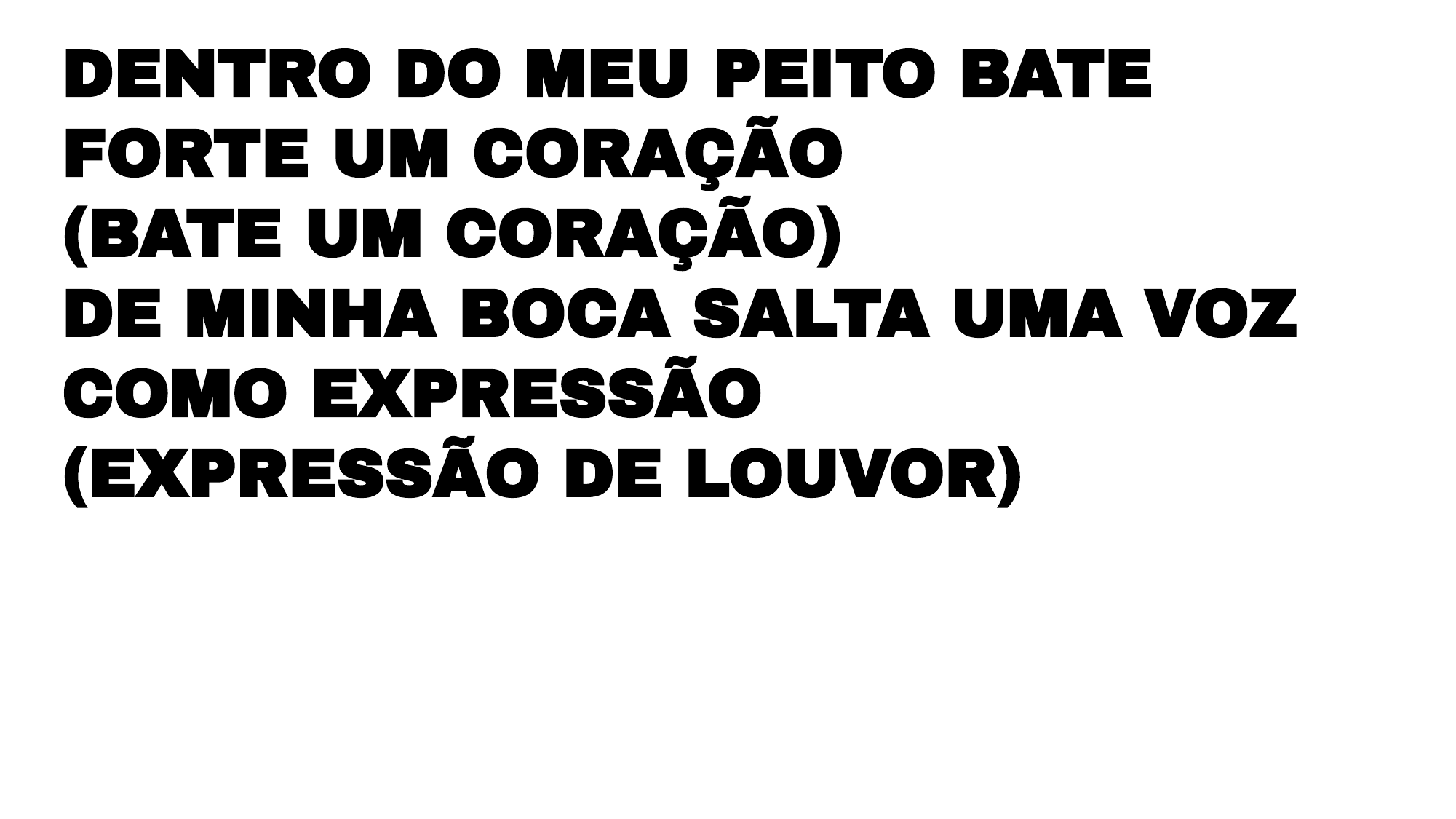

DENTRO DO MEU PEITO BATE FORTE UM CORAÇÃO
(BATE UM CORAÇÃO)
DE MINHA BOCA SALTA UMA VOZ COMO EXPRESSÃO
(EXPRESSÃO DE LOUVOR)